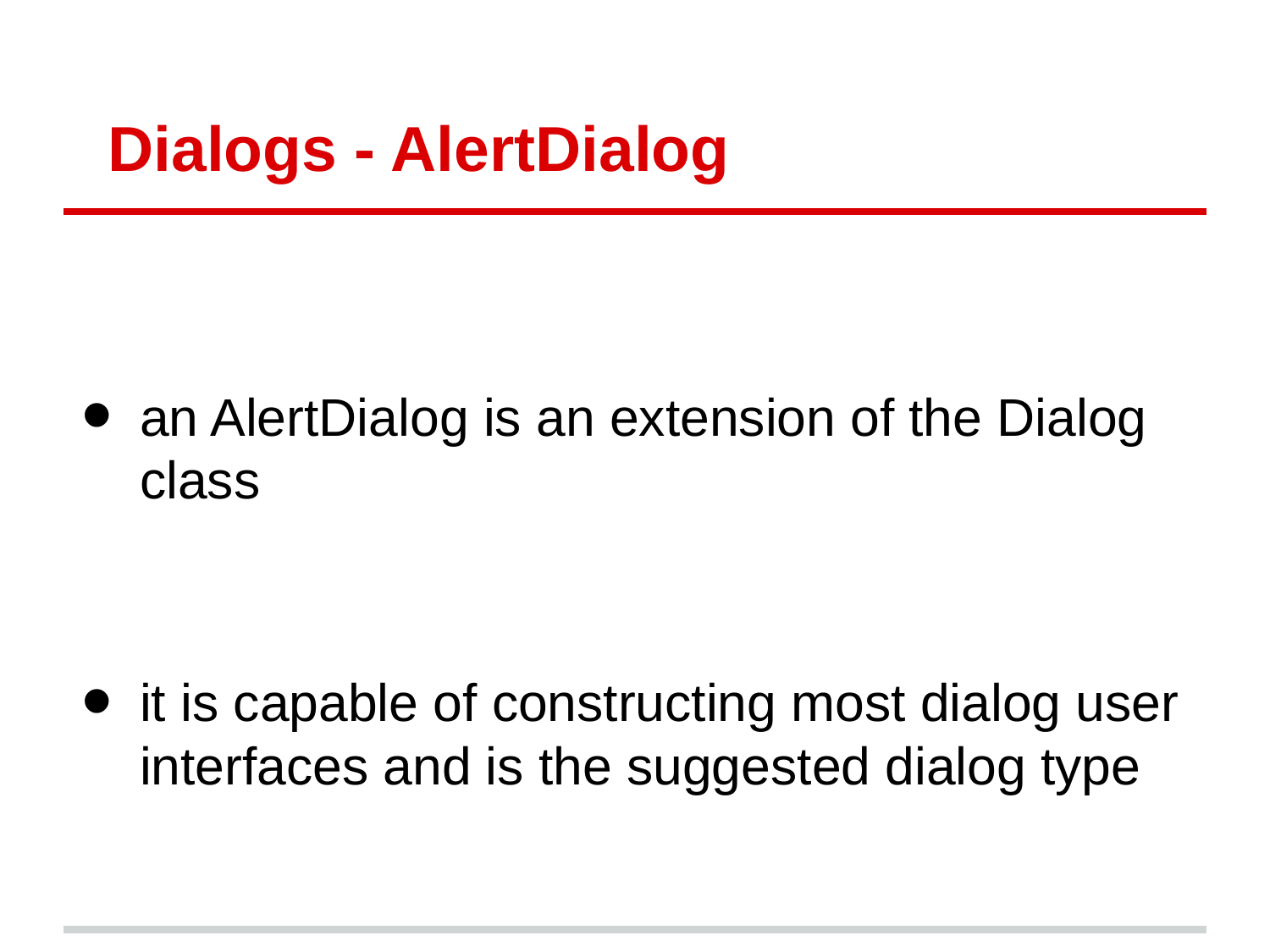

# Dialogs - AlertDialog

an AlertDialog is an extension of the Dialog class

it is capable of constructing most dialog user interfaces and is the suggested dialog type